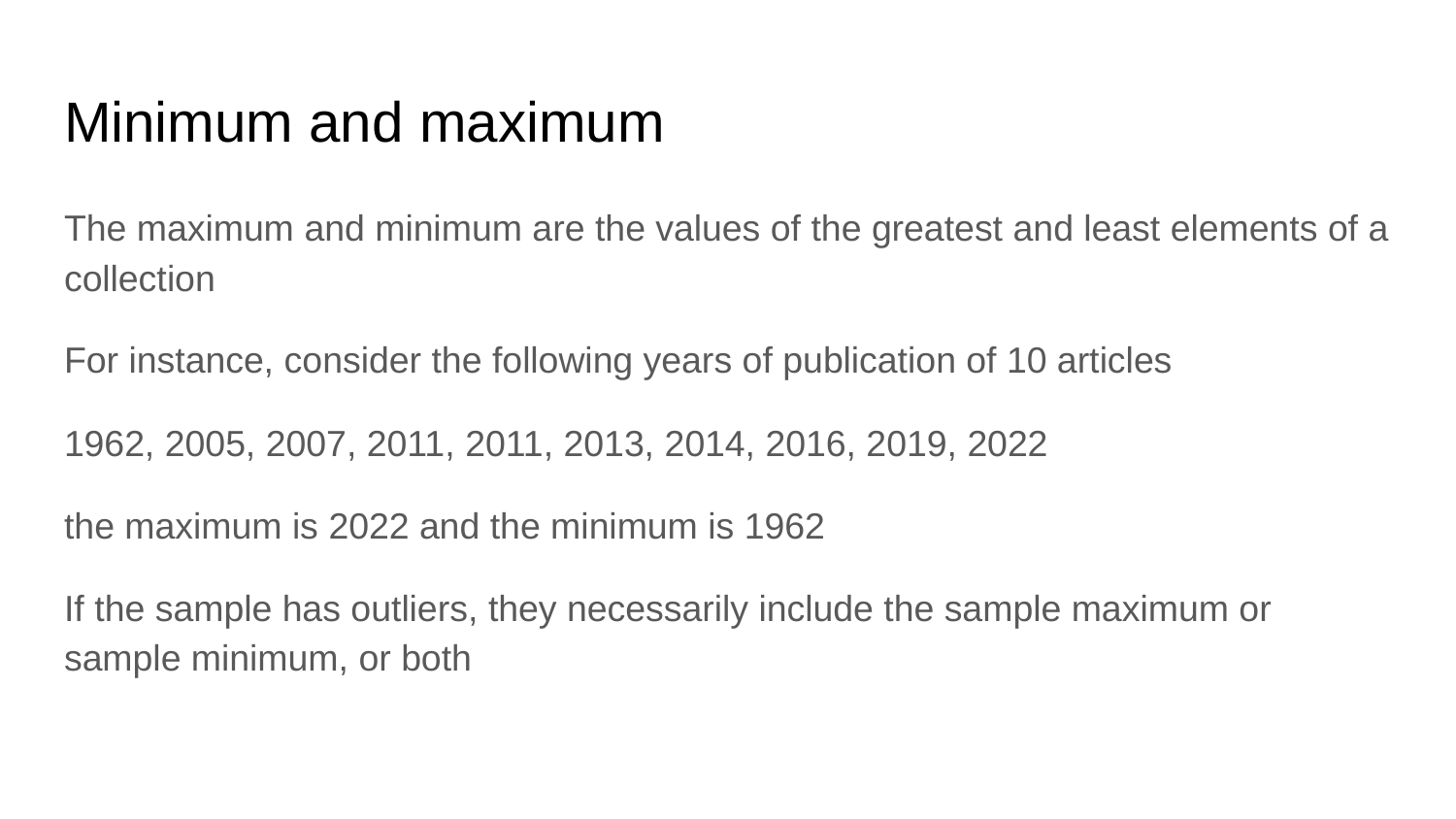

# Minimum and maximum
The maximum and minimum are the values of the greatest and least elements of a collection
For instance, consider the following years of publication of 10 articles
1962, 2005, 2007, 2011, 2011, 2013, 2014, 2016, 2019, 2022
the maximum is 2022 and the minimum is 1962
If the sample has outliers, they necessarily include the sample maximum or sample minimum, or both